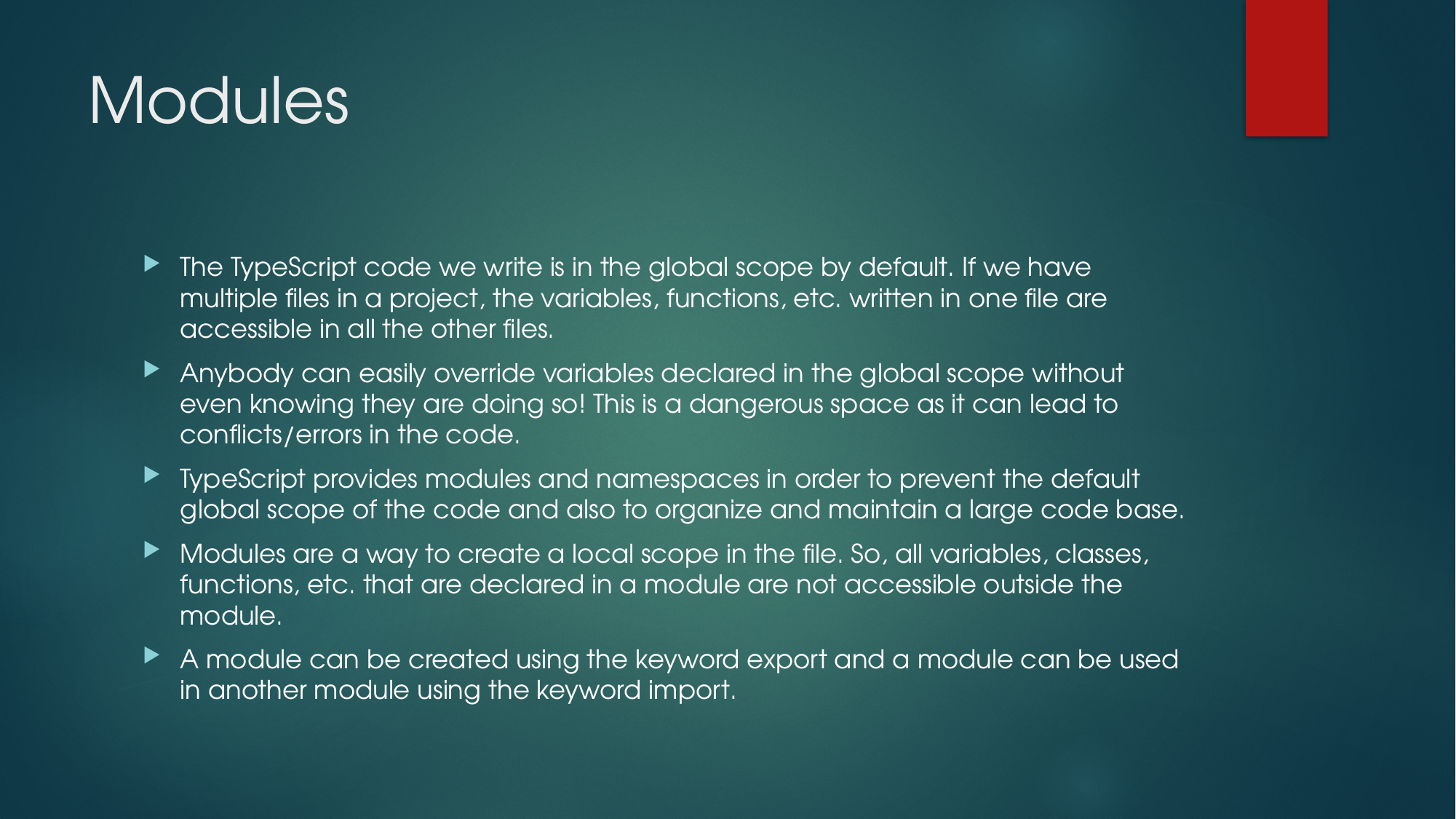

# Modules
The TypeScript code we write is in the global scope by default. If we have multiple files in a project, the variables, functions, etc. written in one file are accessible in all the other files.
Anybody can easily override variables declared in the global scope without even knowing they are doing so! This is a dangerous space as it can lead to conflicts/errors in the code.
TypeScript provides modules and namespaces in order to prevent the default global scope of the code and also to organize and maintain a large code base.
Modules are a way to create a local scope in the file. So, all variables, classes, functions, etc. that are declared in a module are not accessible outside the module.
A module can be created using the keyword export and a module can be used in another module using the keyword import.